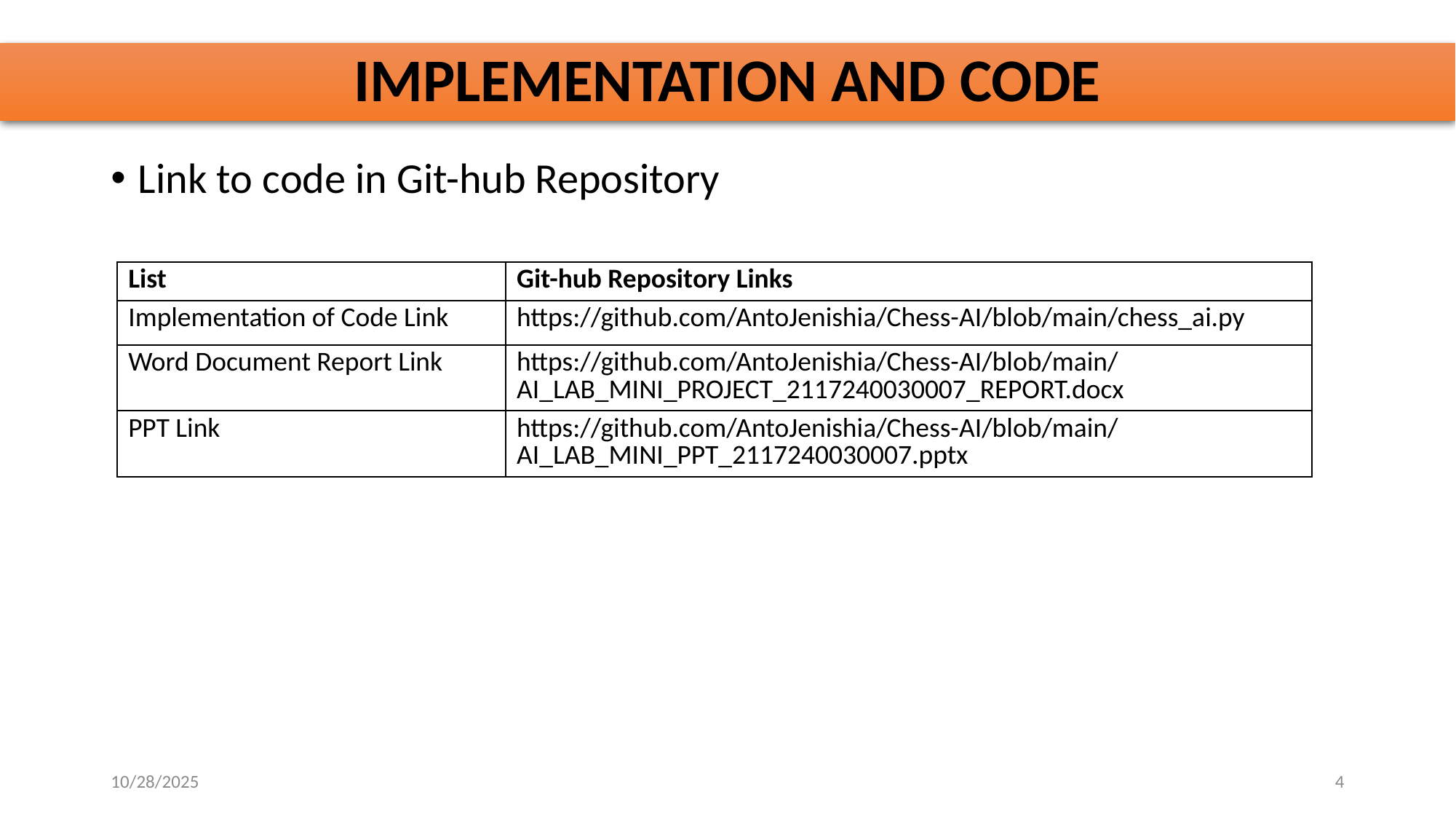

# IMPLEMENTATION AND CODE
Link to code in Git-hub Repository

| List | Git-hub Repository Links |
| --- | --- |
| Implementation of Code Link | https://github.com/AntoJenishia/Chess-AI/blob/main/chess\_ai.py |
| Word Document Report Link | https://github.com/AntoJenishia/Chess-AI/blob/main/AI\_LAB\_MINI\_PROJECT\_2117240030007\_REPORT.docx |
| PPT Link | https://github.com/AntoJenishia/Chess-AI/blob/main/AI\_LAB\_MINI\_PPT\_2117240030007.pptx |
10/28/2025
4